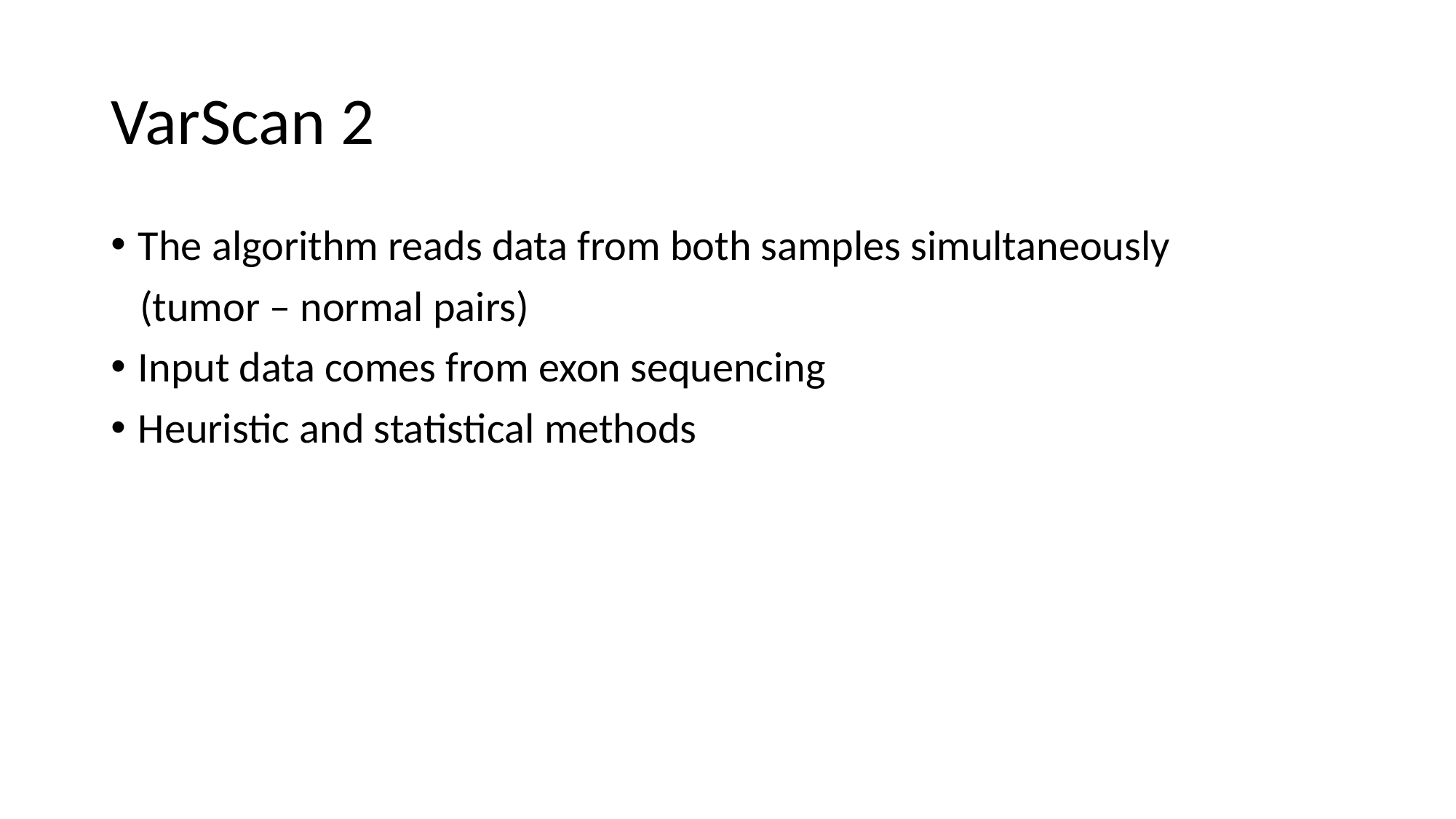

# VarScan 2
The algorithm reads data from both samples simultaneously
   (tumor – normal pairs)
Input data comes from exon sequencing
Heuristic and statistical methods